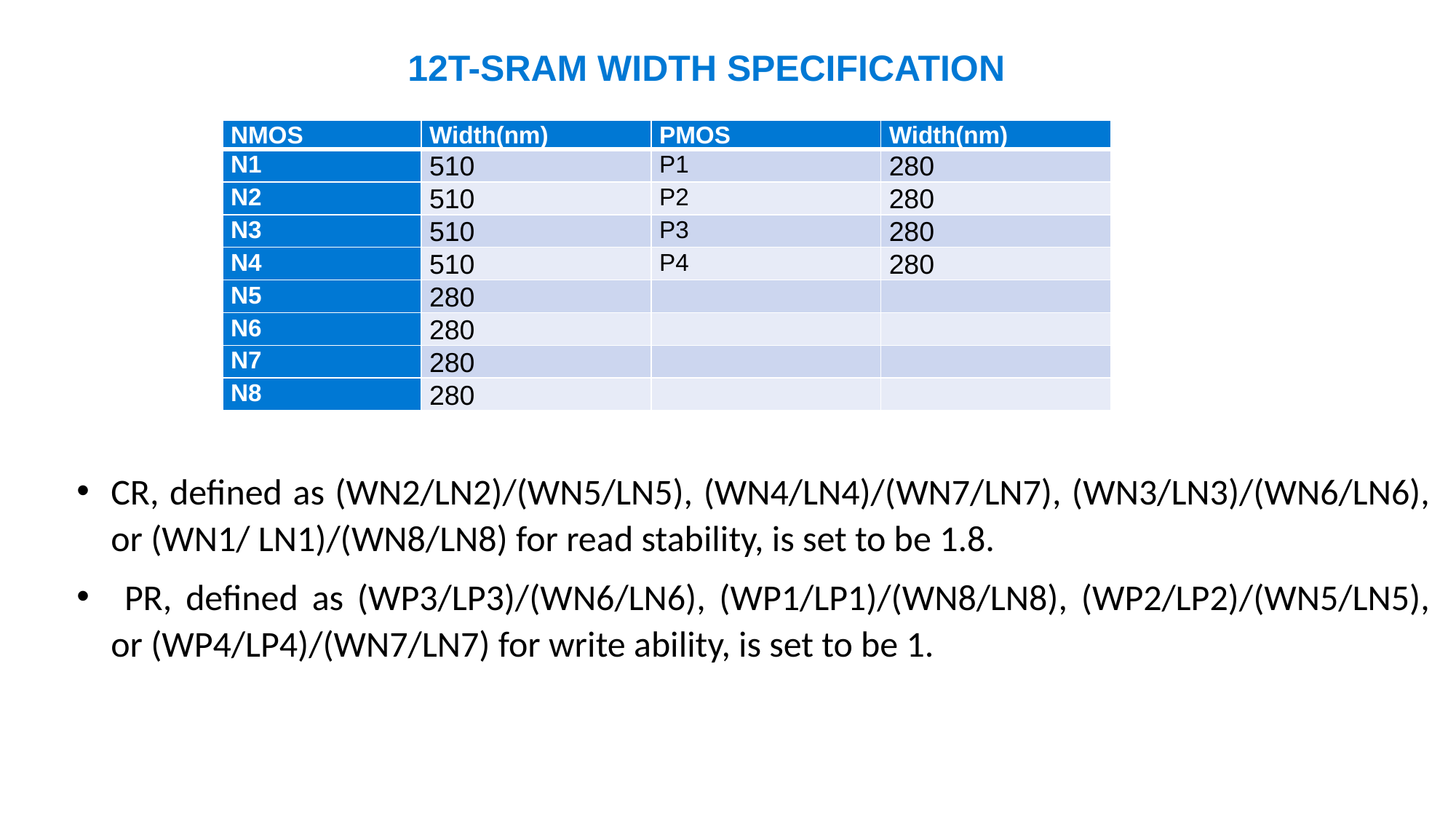

12T-SRAM WIDTH SPECIFICATION
| NMOS | Width(nm) | PMOS | Width(nm) |
| --- | --- | --- | --- |
| N1 | 510 | P1 | 280 |
| N2 | 510 | P2 | 280 |
| N3 | 510 | P3 | 280 |
| N4 | 510 | P4 | 280 |
| N5 | 280 |  |  |
| N6 | 280 |  |  |
| N7 | 280 |  |  |
| N8 | 280 |  |  |
CR, defined as (WN2/LN2)/(WN5/LN5), (WN4/LN4)/(WN7/LN7), (WN3/LN3)/(WN6/LN6), or (WN1/ LN1)/(WN8/LN8) for read stability, is set to be 1.8.
 PR, defined as (WP3/LP3)/(WN6/LN6), (WP1/LP1)/(WN8/LN8), (WP2/LP2)/(WN5/LN5), or (WP4/LP4)/(WN7/LN7) for write ability, is set to be 1.

Add a footer
13